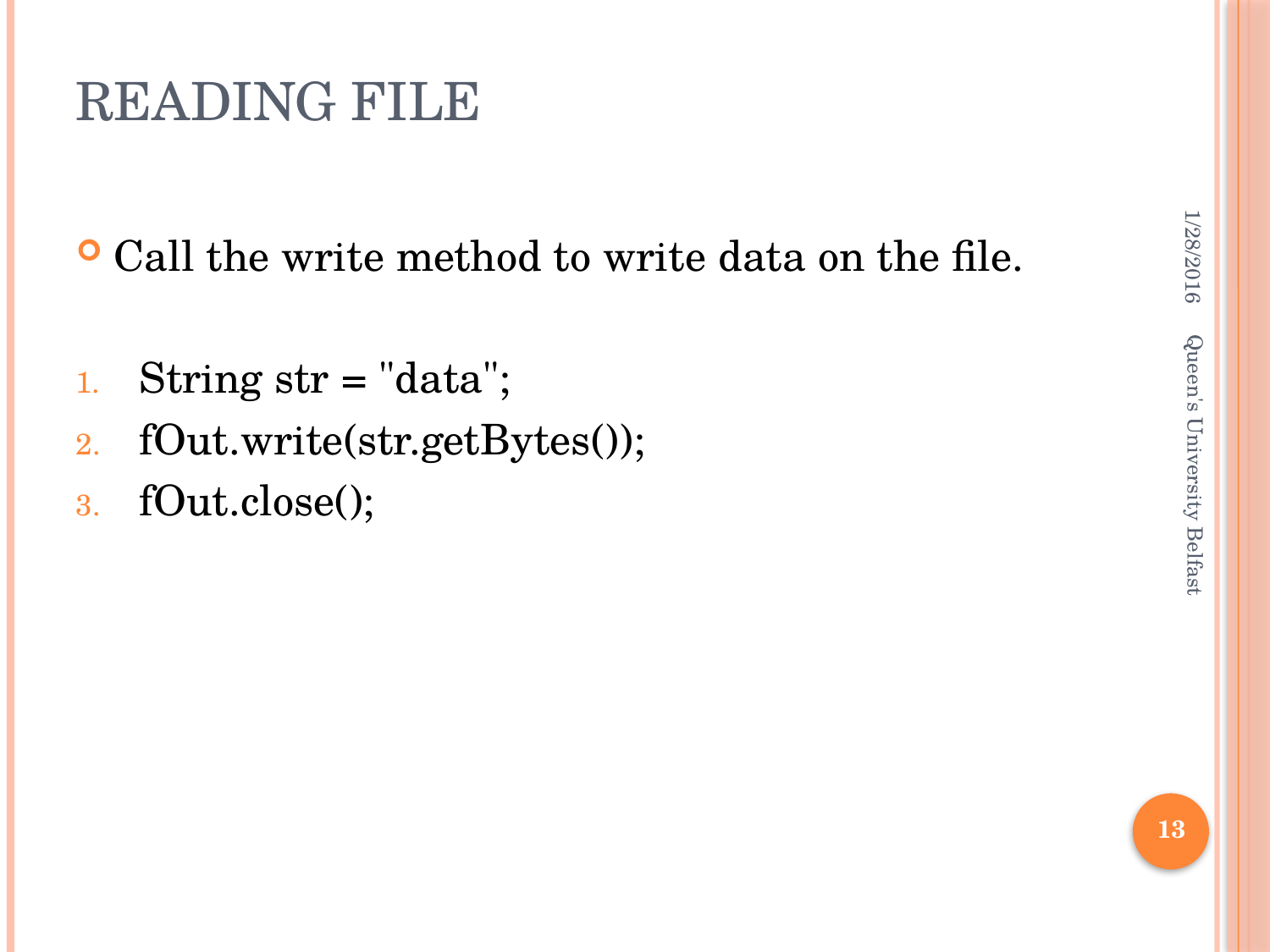

# Reading file
1/28/2016
Call the write method to write data on the file.

String str = "data";
fOut.write(str.getBytes());
fOut.close();
Queen's University Belfast
13